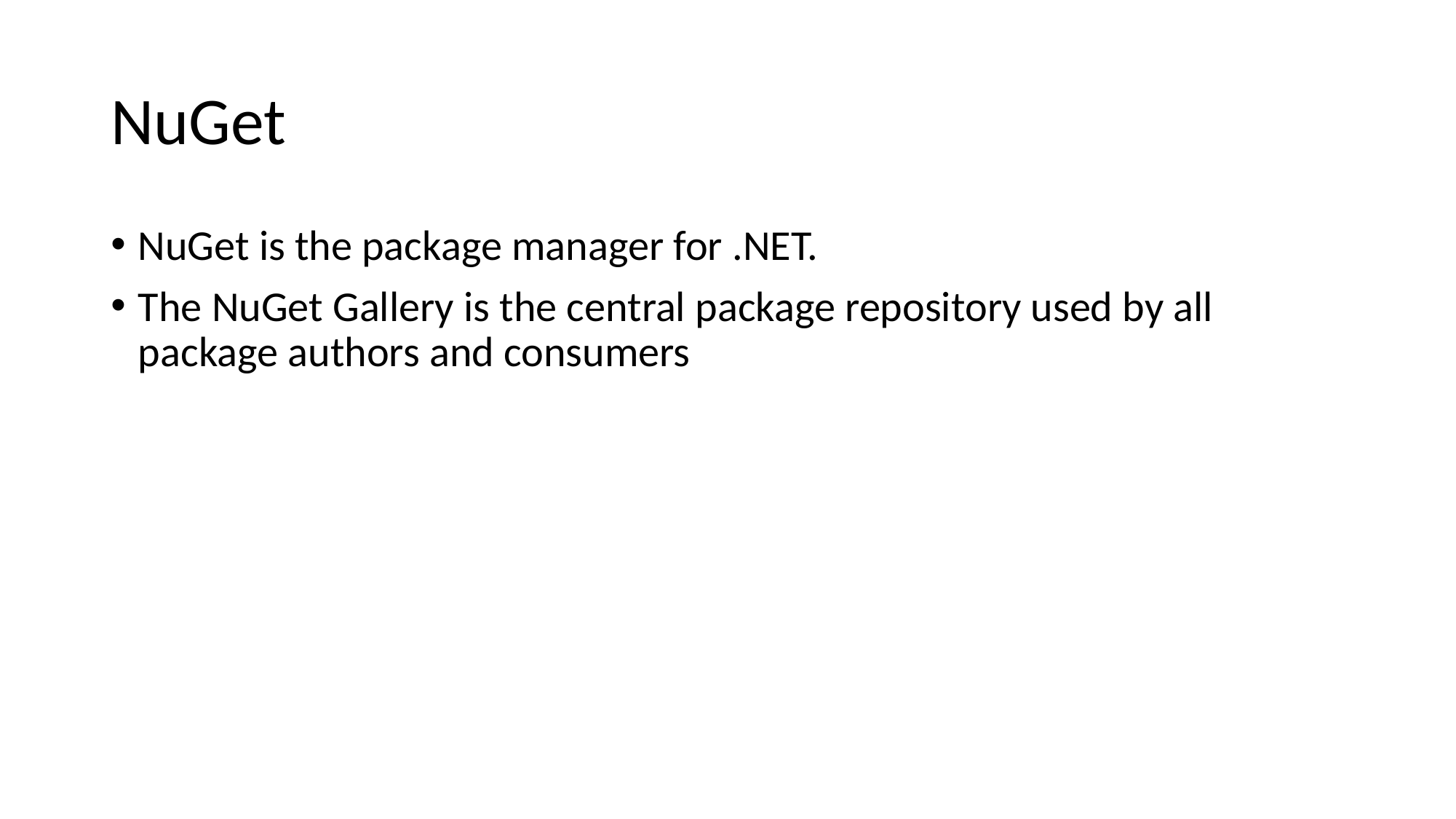

# NuGet
NuGet is the package manager for .NET.
The NuGet Gallery is the central package repository used by all package authors and consumers